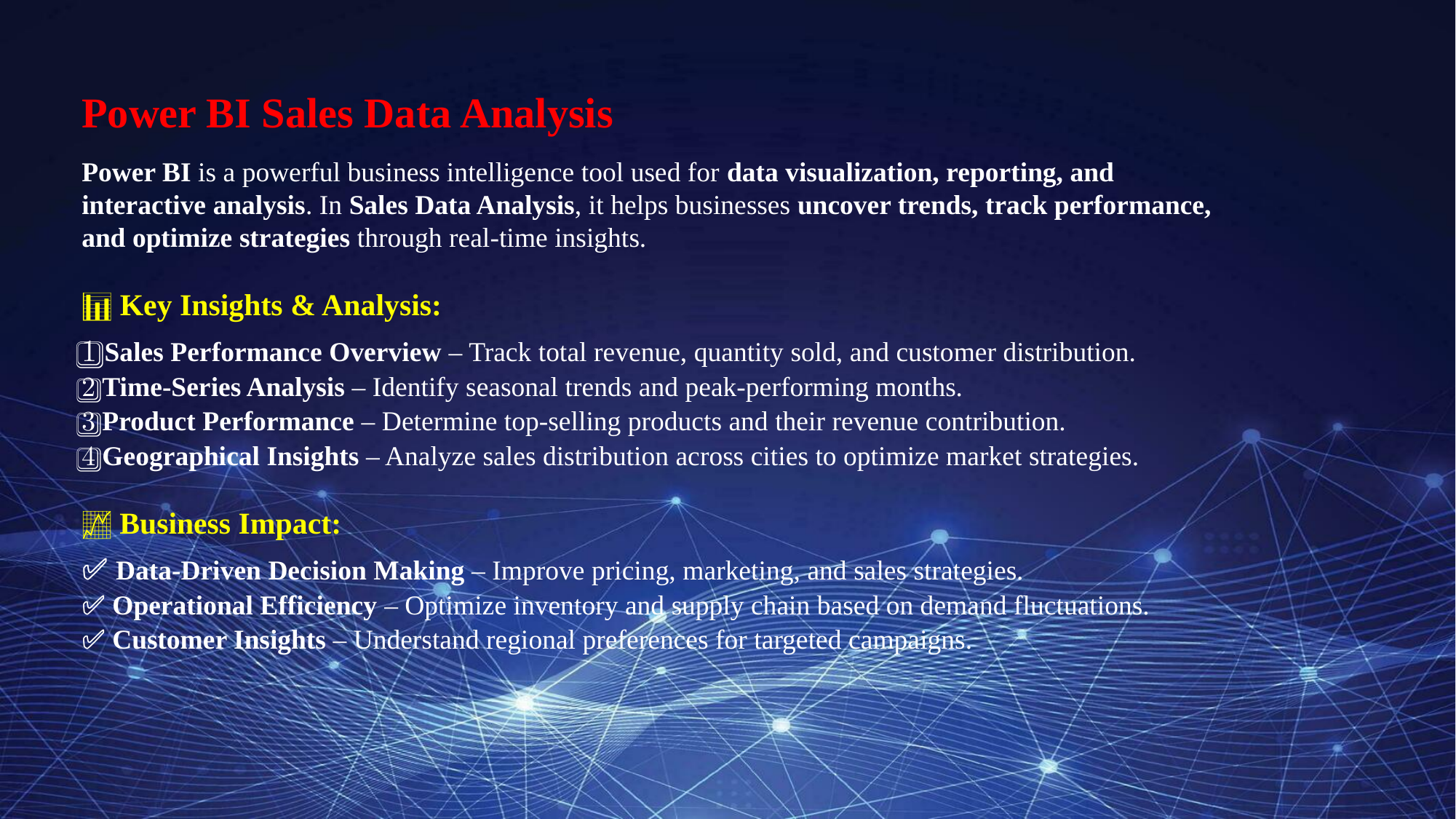

Power BI Sales Data Analysis

Power BI is a powerful business intelligence tool used for data visualization, reporting, and interactive analysis. In Sales Data Analysis, it helps businesses uncover trends, track performance, and optimize strategies through real-time insights.

📊 Key Insights & Analysis:

1️⃣ Sales Performance Overview – Track total revenue, quantity sold, and customer distribution.
2️⃣ Time-Series Analysis – Identify seasonal trends and peak-performing months.
3️⃣ Product Performance – Determine top-selling products and their revenue contribution.
4️⃣ Geographical Insights – Analyze sales distribution across cities to optimize market strategies.

📈 Business Impact:

✅ Data-Driven Decision Making – Improve pricing, marketing, and sales strategies.
✅ Operational Efficiency – Optimize inventory and supply chain based on demand fluctuations.
✅ Customer Insights – Understand regional preferences for targeted campaigns.